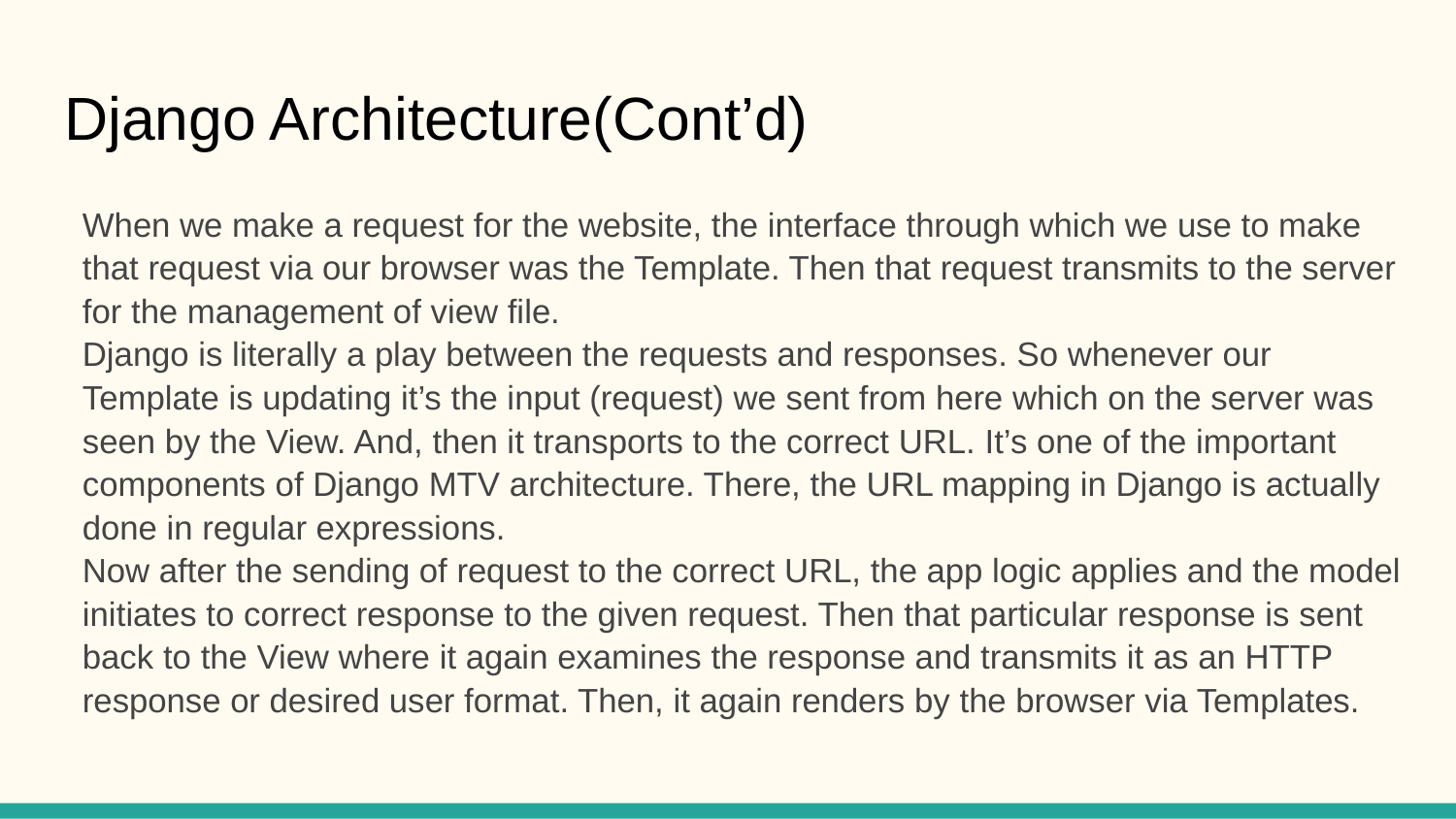

# Django Architecture(Cont’d)
When we make a request for the website, the interface through which we use to make that request via our browser was the Template. Then that request transmits to the server for the management of view file.
Django is literally a play between the requests and responses. So whenever our Template is updating it’s the input (request) we sent from here which on the server was seen by the View. And, then it transports to the correct URL. It’s one of the important components of Django MTV architecture. There, the URL mapping in Django is actually done in regular expressions.
Now after the sending of request to the correct URL, the app logic applies and the model initiates to correct response to the given request. Then that particular response is sent back to the View where it again examines the response and transmits it as an HTTP response or desired user format. Then, it again renders by the browser via Templates.